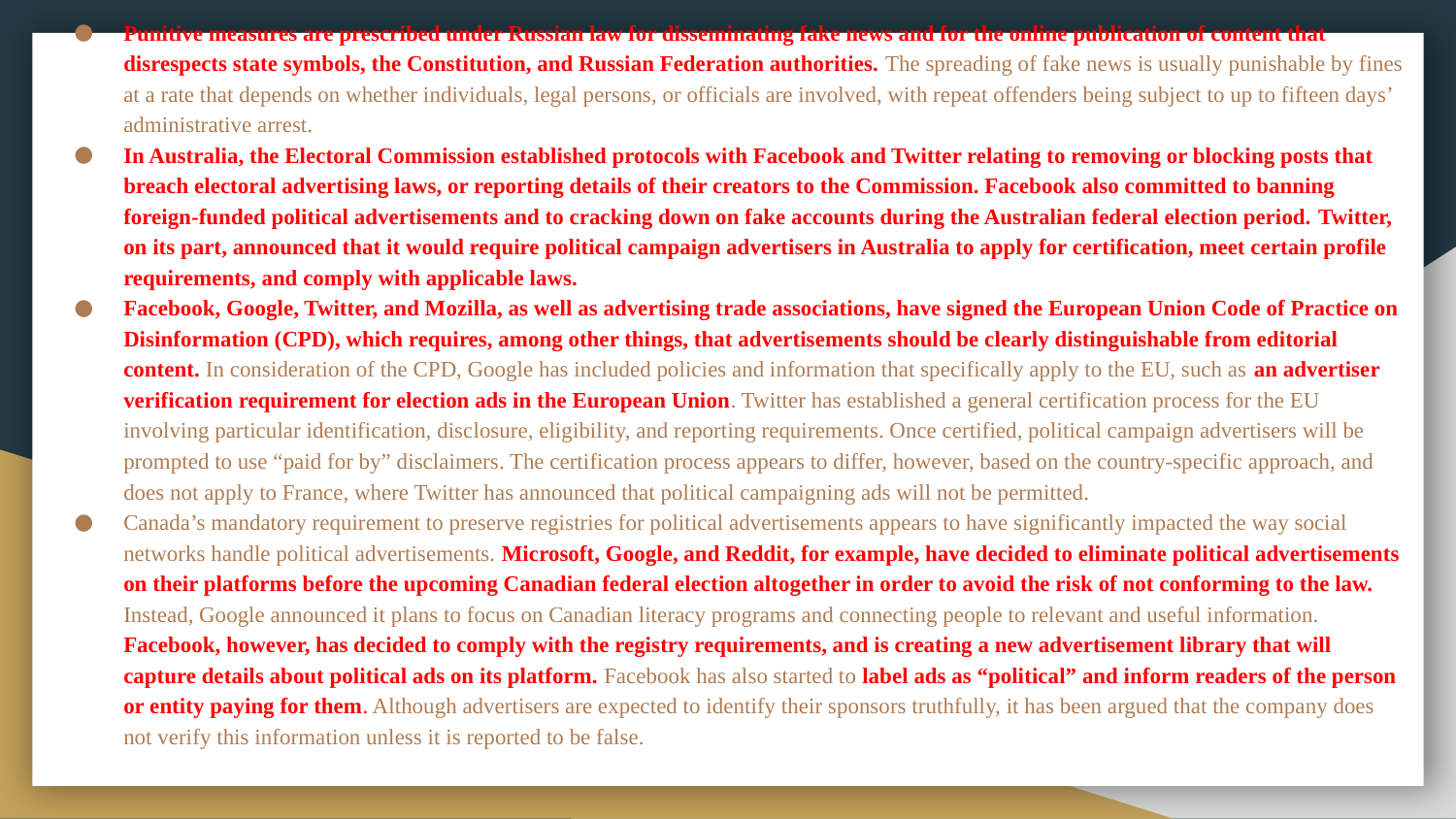

Punitive measures are prescribed under Russian law for disseminating fake news and for the online publication of content that disrespects state symbols, the Constitution, and Russian Federation authorities. The spreading of fake news is usually punishable by fines at a rate that depends on whether individuals, legal persons, or officials are involved, with repeat offenders being subject to up to fifteen days’ administrative arrest.
In Australia, the Electoral Commission established protocols with Facebook and Twitter relating to removing or blocking posts that breach electoral advertising laws, or reporting details of their creators to the Commission. Facebook also committed to banning foreign-funded political advertisements and to cracking down on fake accounts during the Australian federal election period. Twitter, on its part, announced that it would require political campaign advertisers in Australia to apply for certification, meet certain profile requirements, and comply with applicable laws.
Facebook, Google, Twitter, and Mozilla, as well as advertising trade associations, have signed the European Union Code of Practice on Disinformation (CPD), which requires, among other things, that advertisements should be clearly distinguishable from editorial content. In consideration of the CPD, Google has included policies and information that specifically apply to the EU, such as an advertiser verification requirement for election ads in the European Union. Twitter has established a general certification process for the EU involving particular identification, disclosure, eligibility, and reporting requirements. Once certified, political campaign advertisers will be prompted to use “paid for by” disclaimers. The certification process appears to differ, however, based on the country-specific approach, and does not apply to France, where Twitter has announced that political campaigning ads will not be permitted.
Canada’s mandatory requirement to preserve registries for political advertisements appears to have significantly impacted the way social networks handle political advertisements. Microsoft, Google, and Reddit, for example, have decided to eliminate political advertisements on their platforms before the upcoming Canadian federal election altogether in order to avoid the risk of not conforming to the law. Instead, Google announced it plans to focus on Canadian literacy programs and connecting people to relevant and useful information. Facebook, however, has decided to comply with the registry requirements, and is creating a new advertisement library that will capture details about political ads on its platform. Facebook has also started to label ads as “political” and inform readers of the person or entity paying for them. Although advertisers are expected to identify their sponsors truthfully, it has been argued that the company does not verify this information unless it is reported to be false.